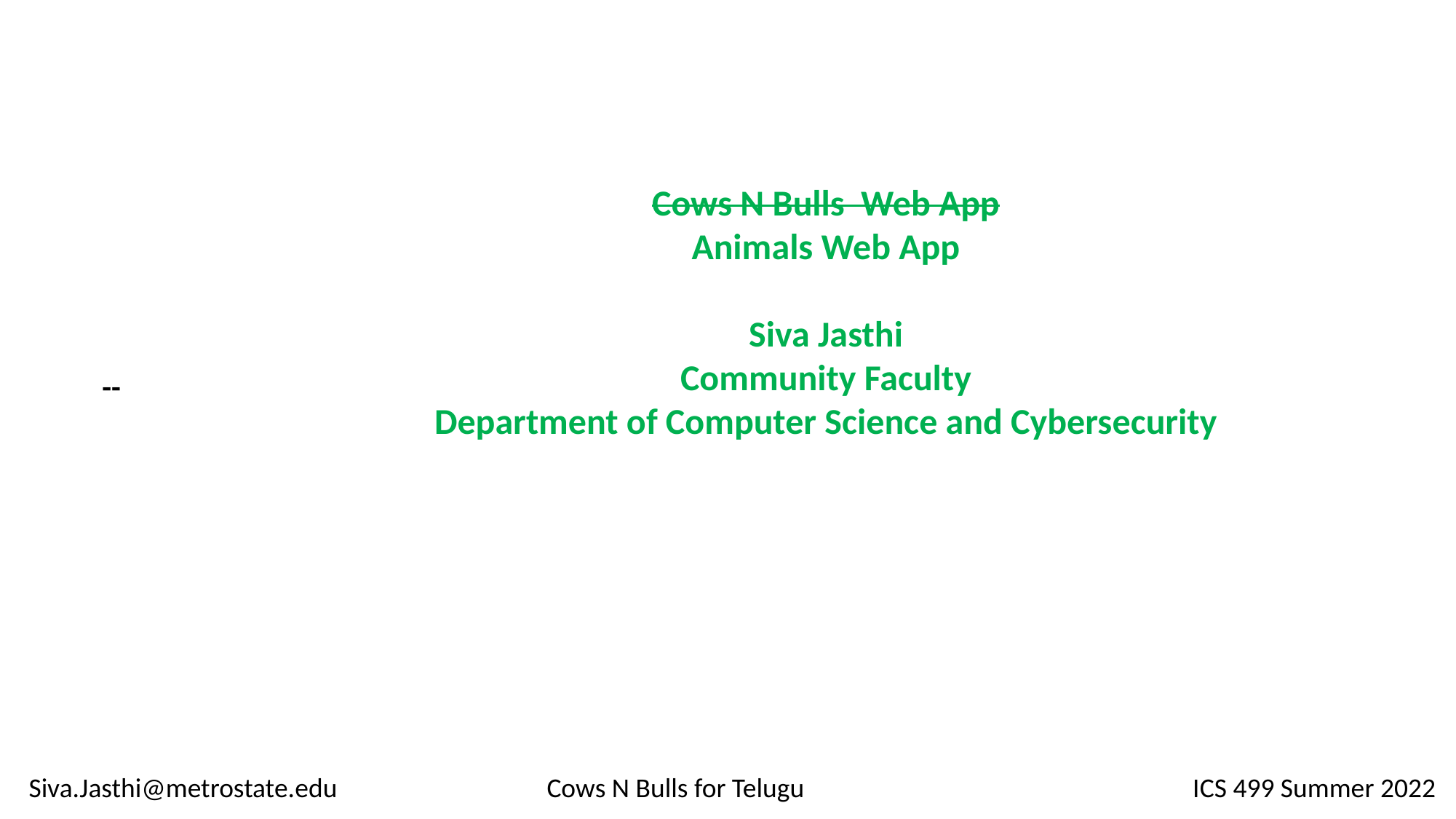

Cows N Bulls  Web App
Animals Web App

Siva Jasthi
Community Faculty
Department of Computer Science and Cybersecurity
--
Siva.Jasthi@metrostate.edu                                  Cows N Bulls for Telugu                                                               ICS 499 Summer 2022